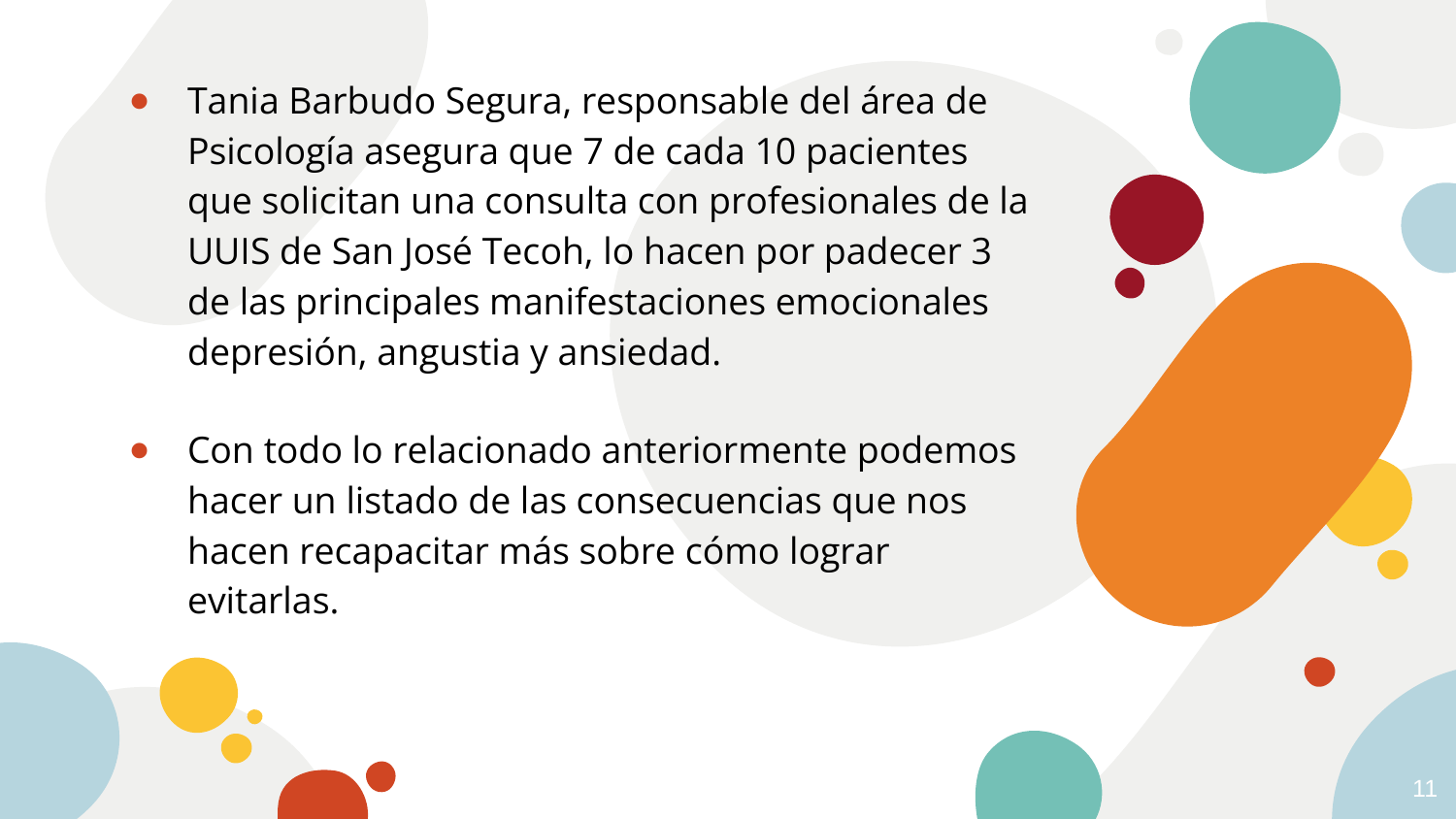

Tania Barbudo Segura, responsable del área de Psicología asegura que 7 de cada 10 pacientes que solicitan una consulta con profesionales de la UUIS de San José Tecoh, lo hacen por padecer 3 de las principales manifestaciones emocionales depresión, angustia y ansiedad.
Con todo lo relacionado anteriormente podemos hacer un listado de las consecuencias que nos hacen recapacitar más sobre cómo lograr evitarlas.

11